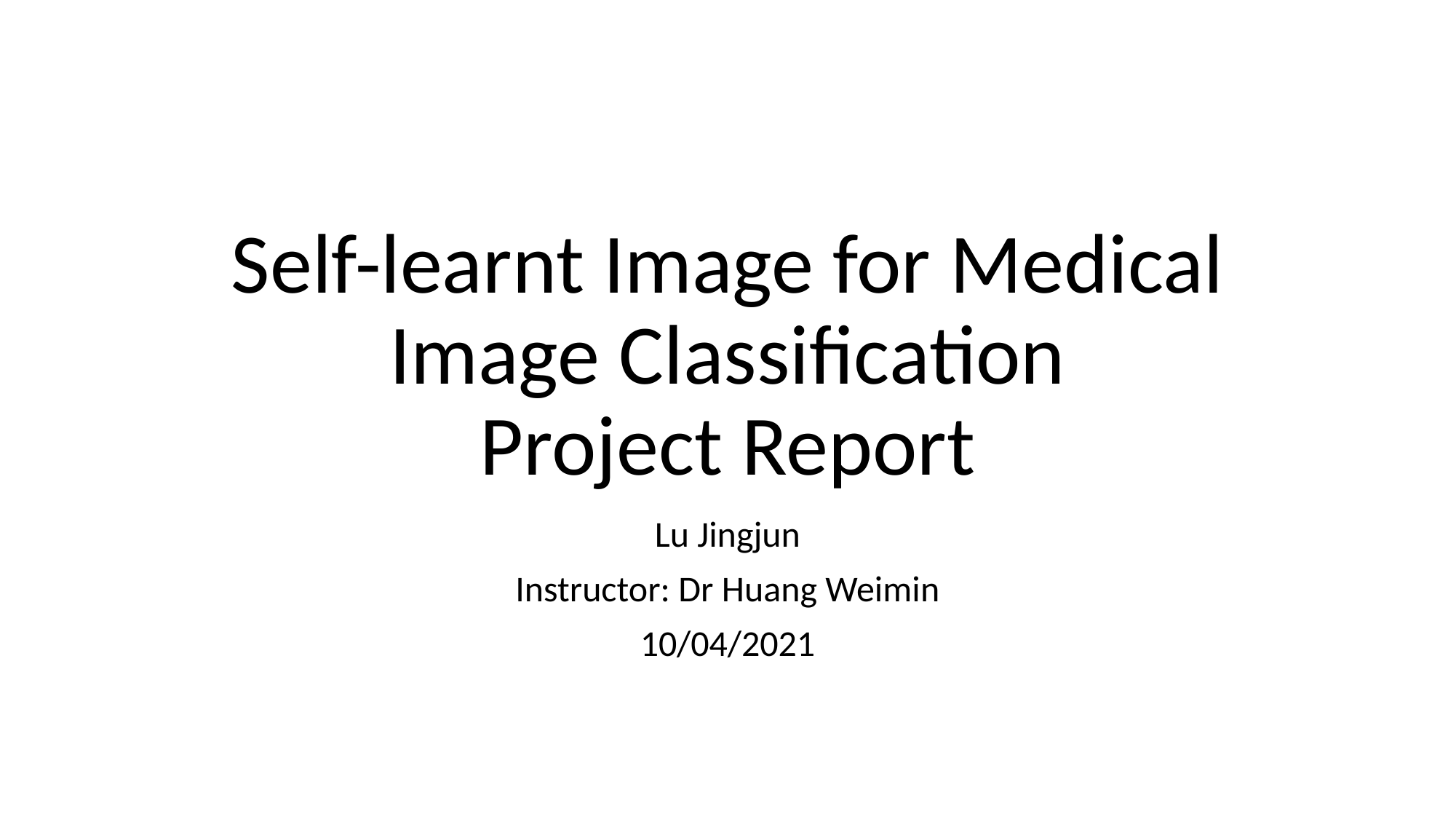

# Self-learnt Image for Medical Image Classification Project Report
Lu Jingjun
Instructor: Dr Huang Weimin
10/04/2021